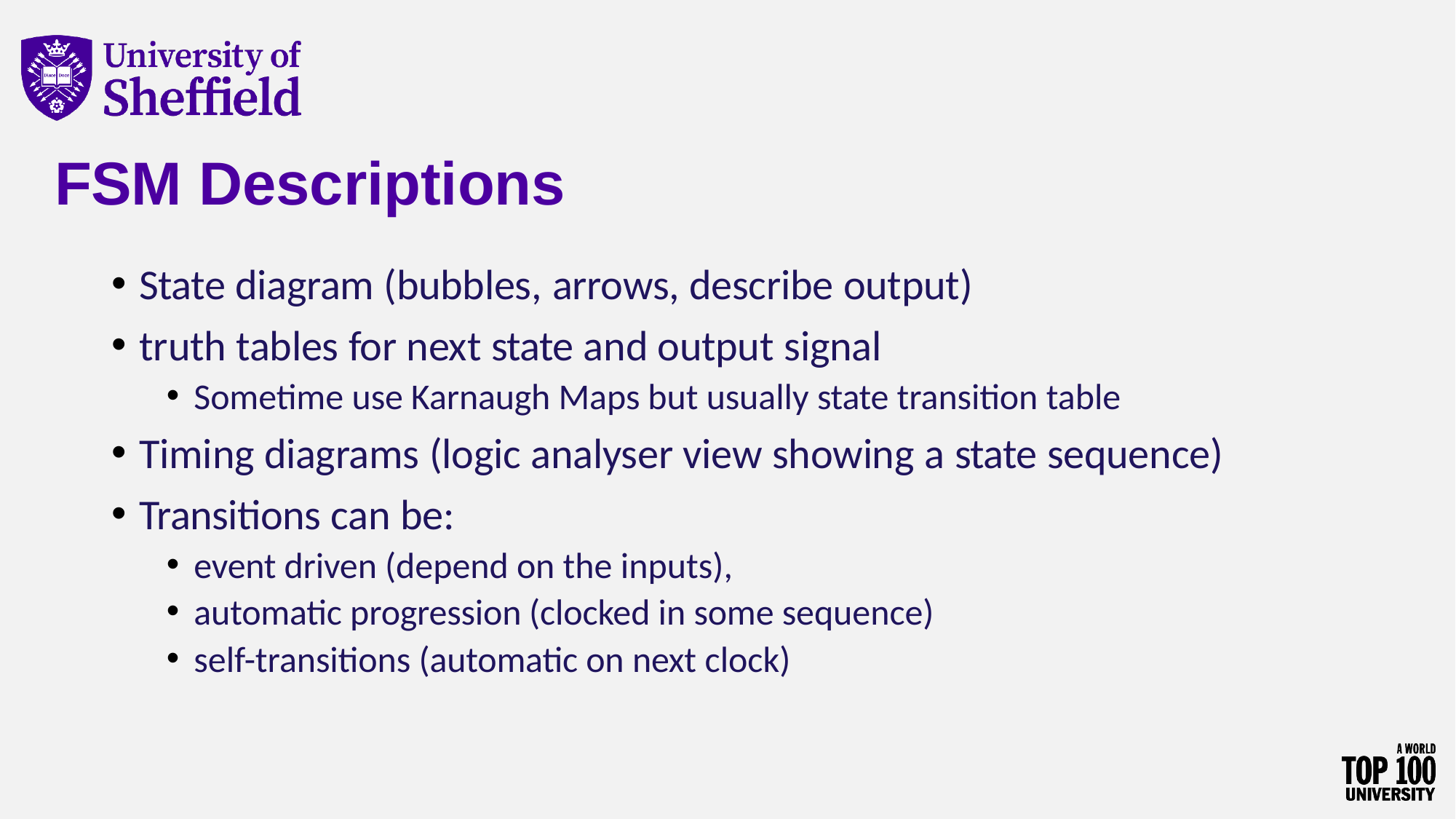

# FSM Descriptions
State diagram (bubbles, arrows, describe output)
truth tables for next state and output signal
Sometime use Karnaugh Maps but usually state transition table
Timing diagrams (logic analyser view showing a state sequence)
Transitions can be:
event driven (depend on the inputs),
automatic progression (clocked in some sequence)
self-transitions (automatic on next clock)